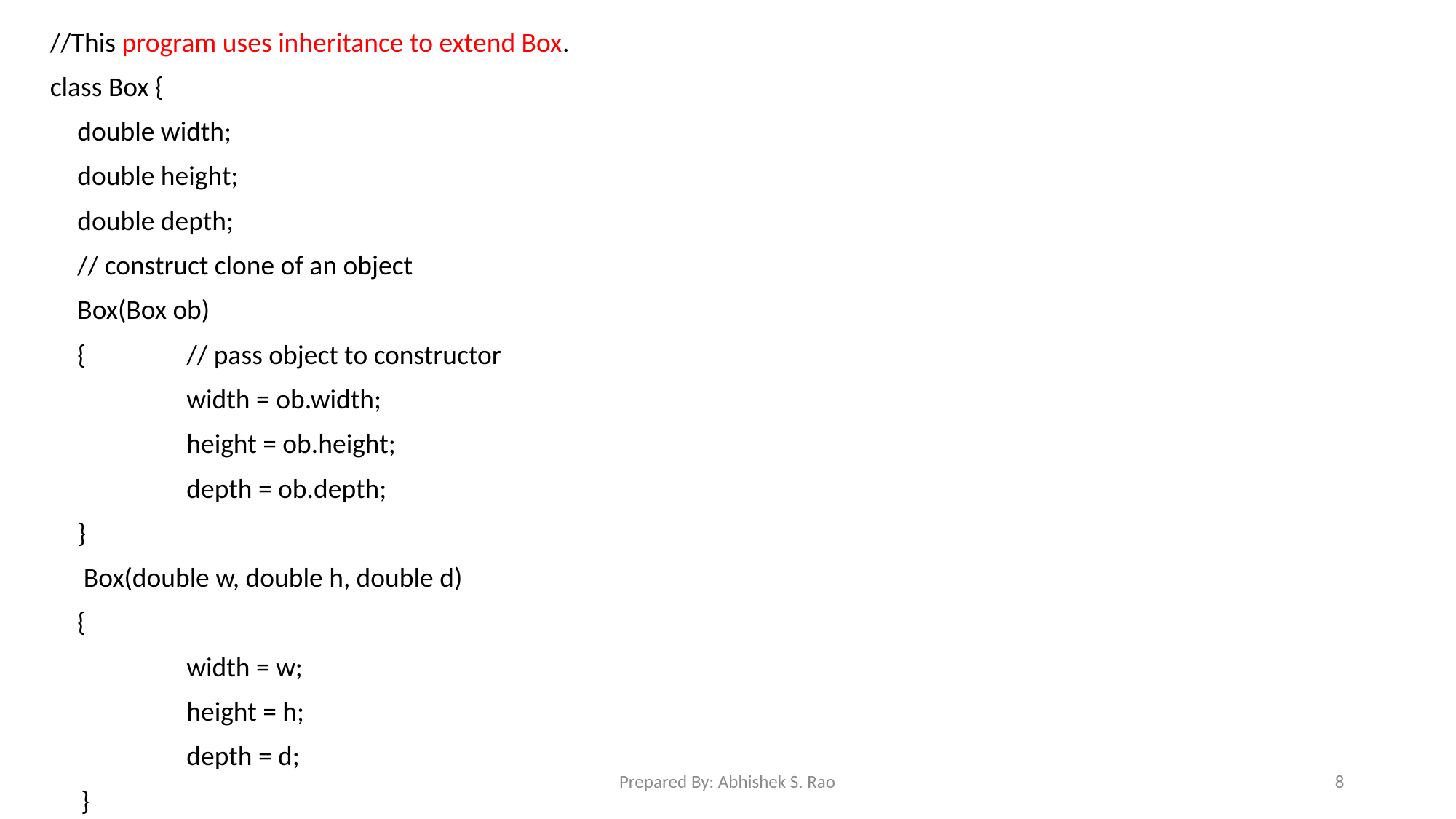

//This program uses inheritance to extend Box.
class Box {
	double width;
	double height;
	double depth;
	// construct clone of an object
	Box(Box ob)
	{ 	// pass object to constructor
		width = ob.width;
		height = ob.height;
		depth = ob.depth;
	}
 	 Box(double w, double h, double d)
	{
		width = w;
		height = h;
		depth = d;
     }

Prepared By: Abhishek S. Rao
8